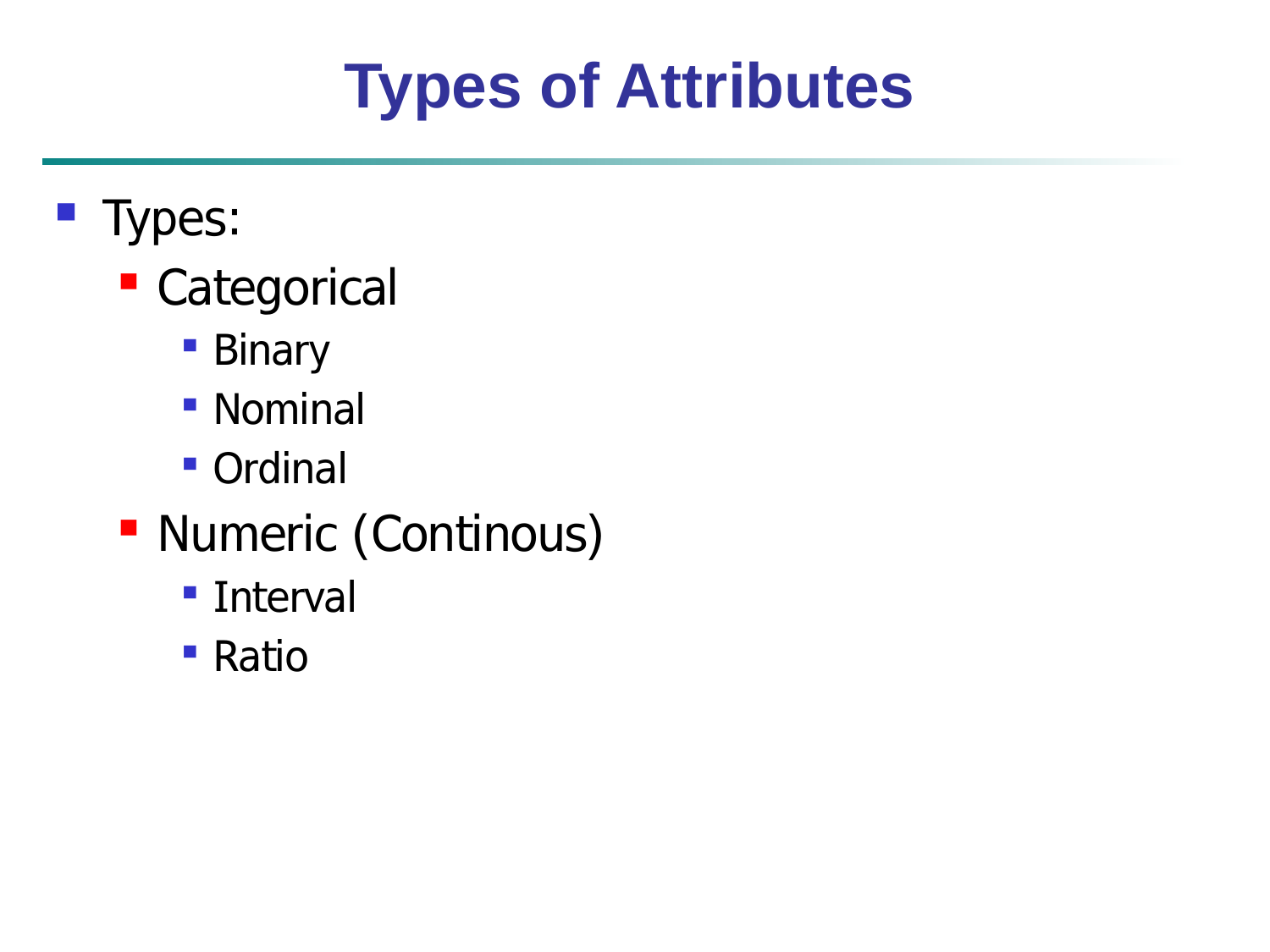

# Types of Attributes
Types:
Categorical
Binary
Nominal
Ordinal
Numeric (Continous)
Interval
Ratio